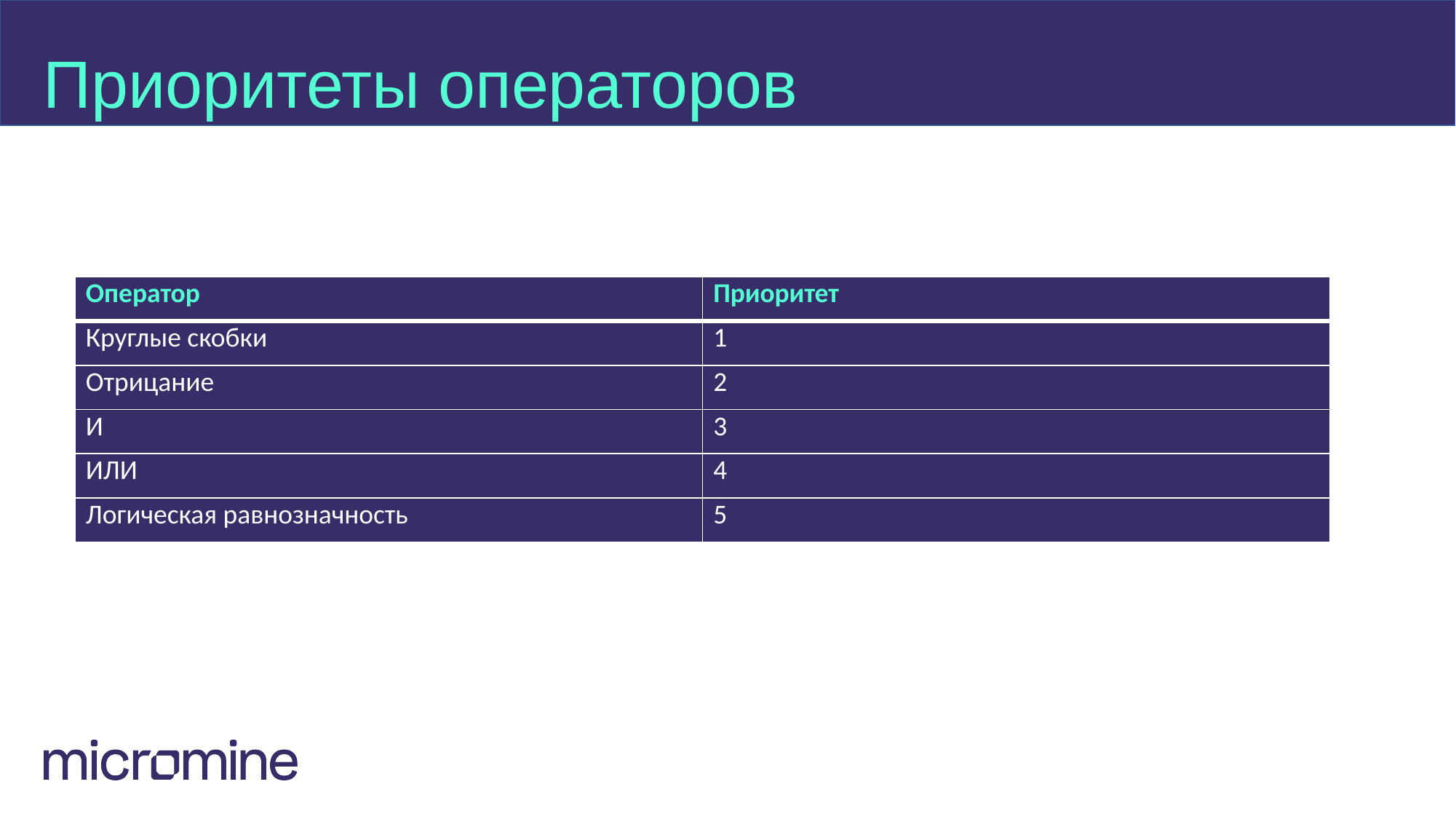

# Приоритеты операторов

| Оператор | Приоритет |
| --- | --- |
| Круглые скобки | 1 |
| Отрицание | 2 |
| И | 3 |
| ИЛИ | 4 |
| Логическая равнозначность | 5 |